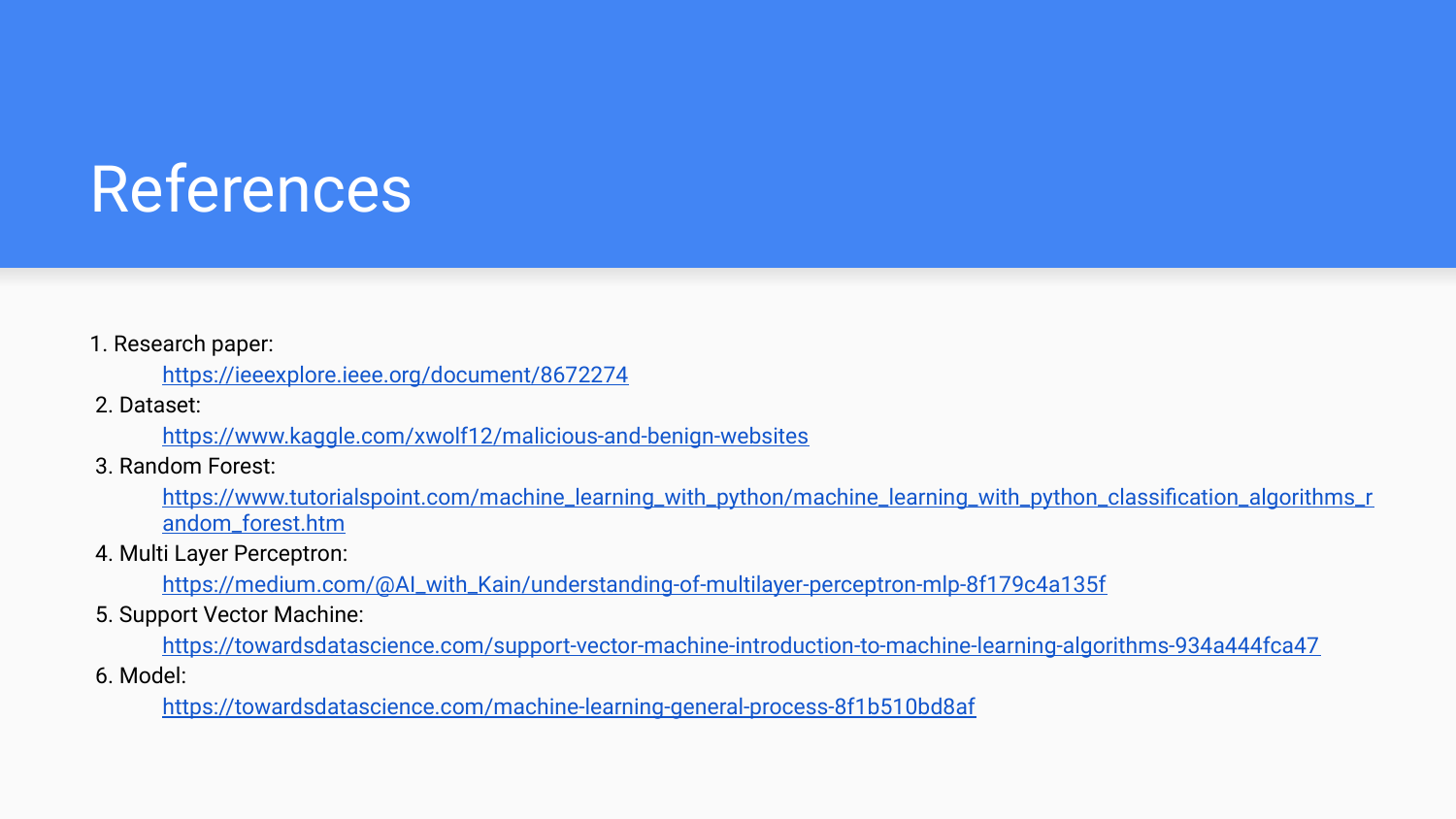

# References

1. Research paper:
https://ieeexplore.ieee.org/document/8672274
 2. Dataset:
https://www.kaggle.com/xwolf12/malicious-and-benign-websites
 3. Random Forest:
https://www.tutorialspoint.com/machine_learning_with_python/machine_learning_with_python_classification_algorithms_random_forest.htm
 4. Multi Layer Perceptron:
https://medium.com/@AI_with_Kain/understanding-of-multilayer-perceptron-mlp-8f179c4a135f
 5. Support Vector Machine:
https://towardsdatascience.com/support-vector-machine-introduction-to-machine-learning-algorithms-934a444fca47
 6. Model:
https://towardsdatascience.com/machine-learning-general-process-8f1b510bd8af